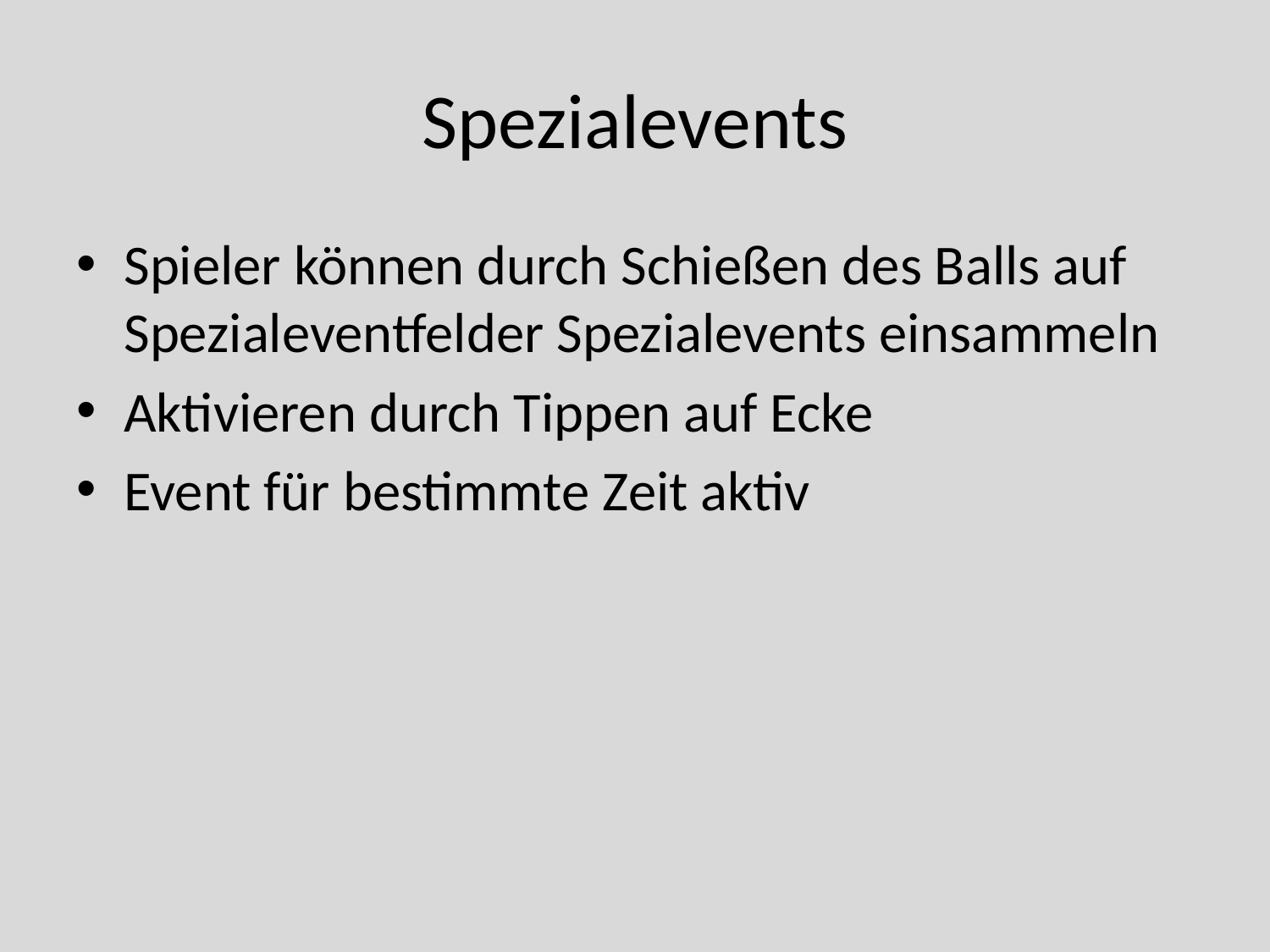

# Spezialevents
Spieler können durch Schießen des Balls auf Spezialeventfelder Spezialevents einsammeln
Aktivieren durch Tippen auf Ecke
Event für bestimmte Zeit aktiv